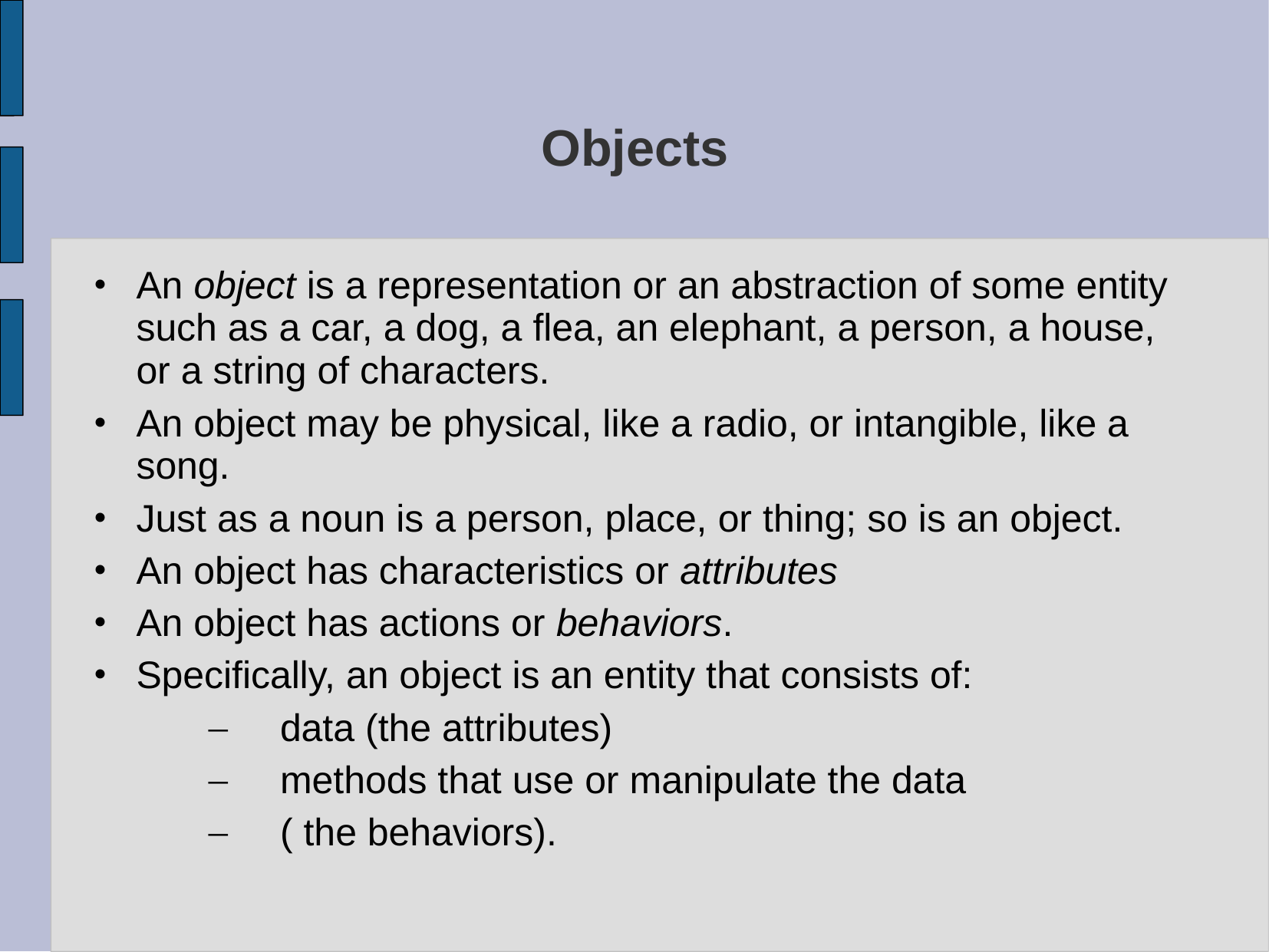

# Objects
An object is a representation or an abstraction of some entity such as a car, a dog, a flea, an elephant, a person, a house, or a string of characters.
An object may be physical, like a radio, or intangible, like a song.
Just as a noun is a person, place, or thing; so is an object.
An object has characteristics or attributes
An object has actions or behaviors.
Specifically, an object is an entity that consists of:
data (the attributes)
methods that use or manipulate the data
( the behaviors).